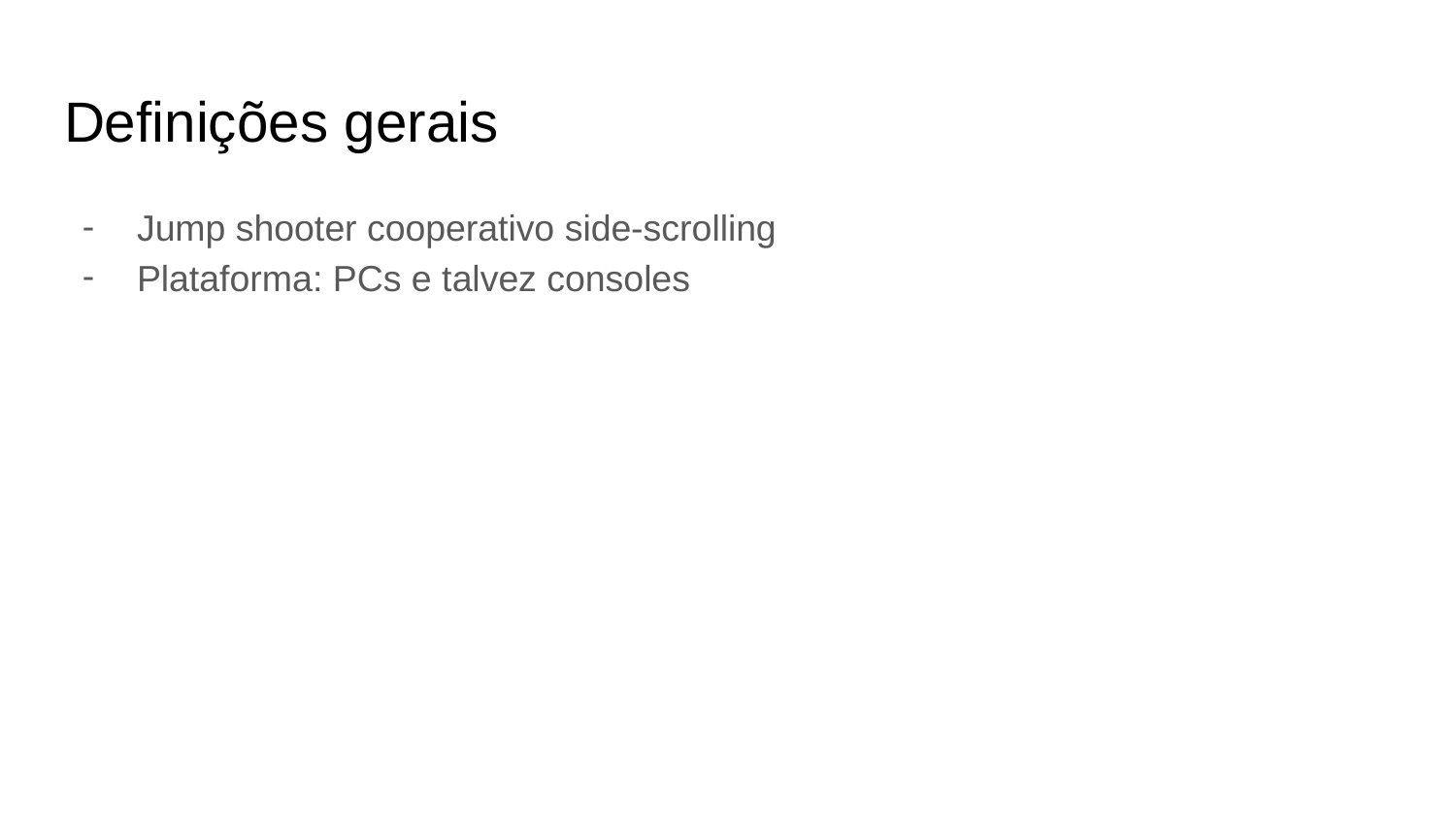

# Definições gerais
Jump shooter cooperativo side-scrolling
Plataforma: PCs e talvez consoles